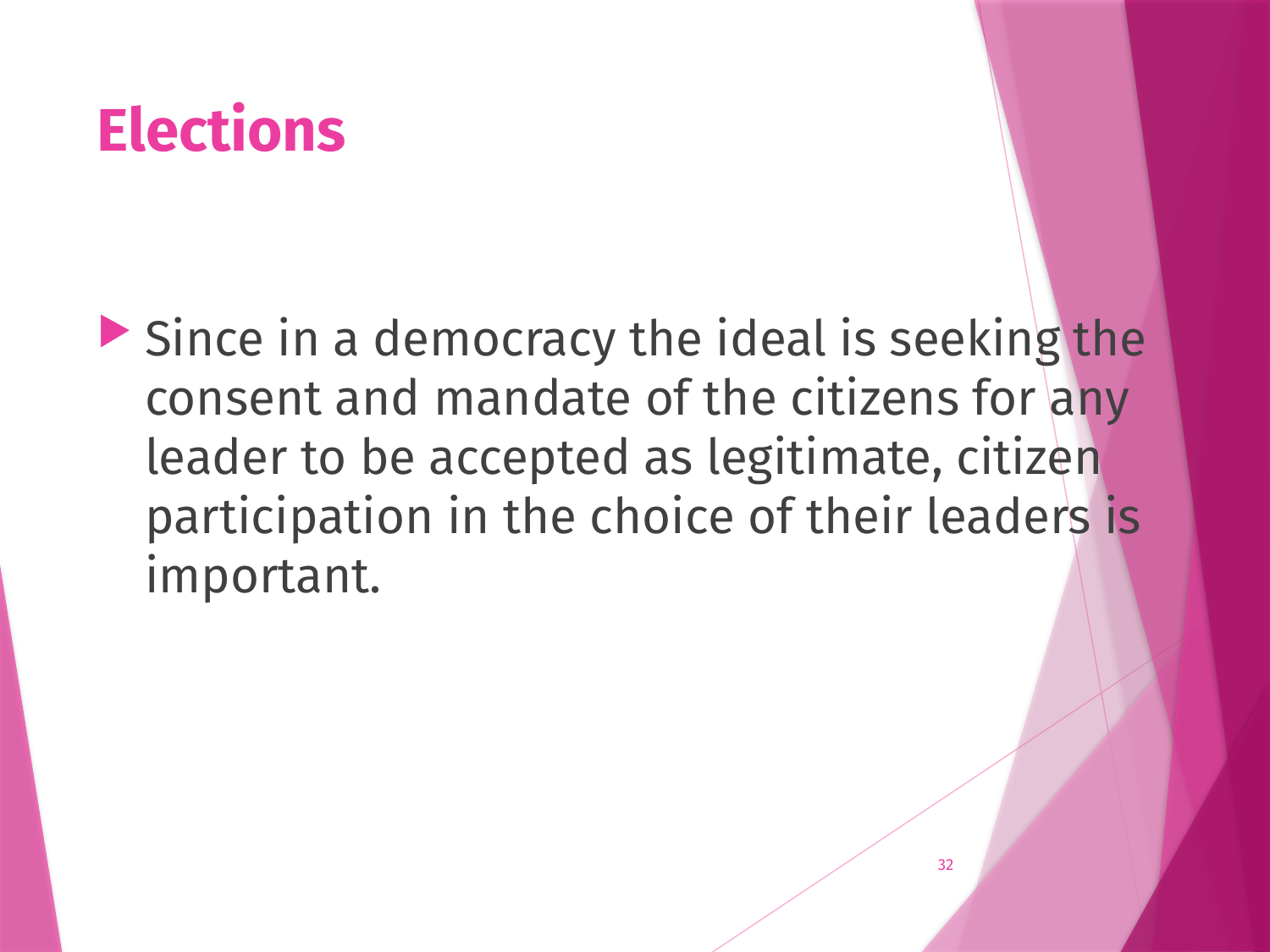

# Elections
Since in a democracy the ideal is seeking the consent and mandate of the citizens for any leader to be accepted as legitimate, citizen participation in the choice of their leaders is important.

32